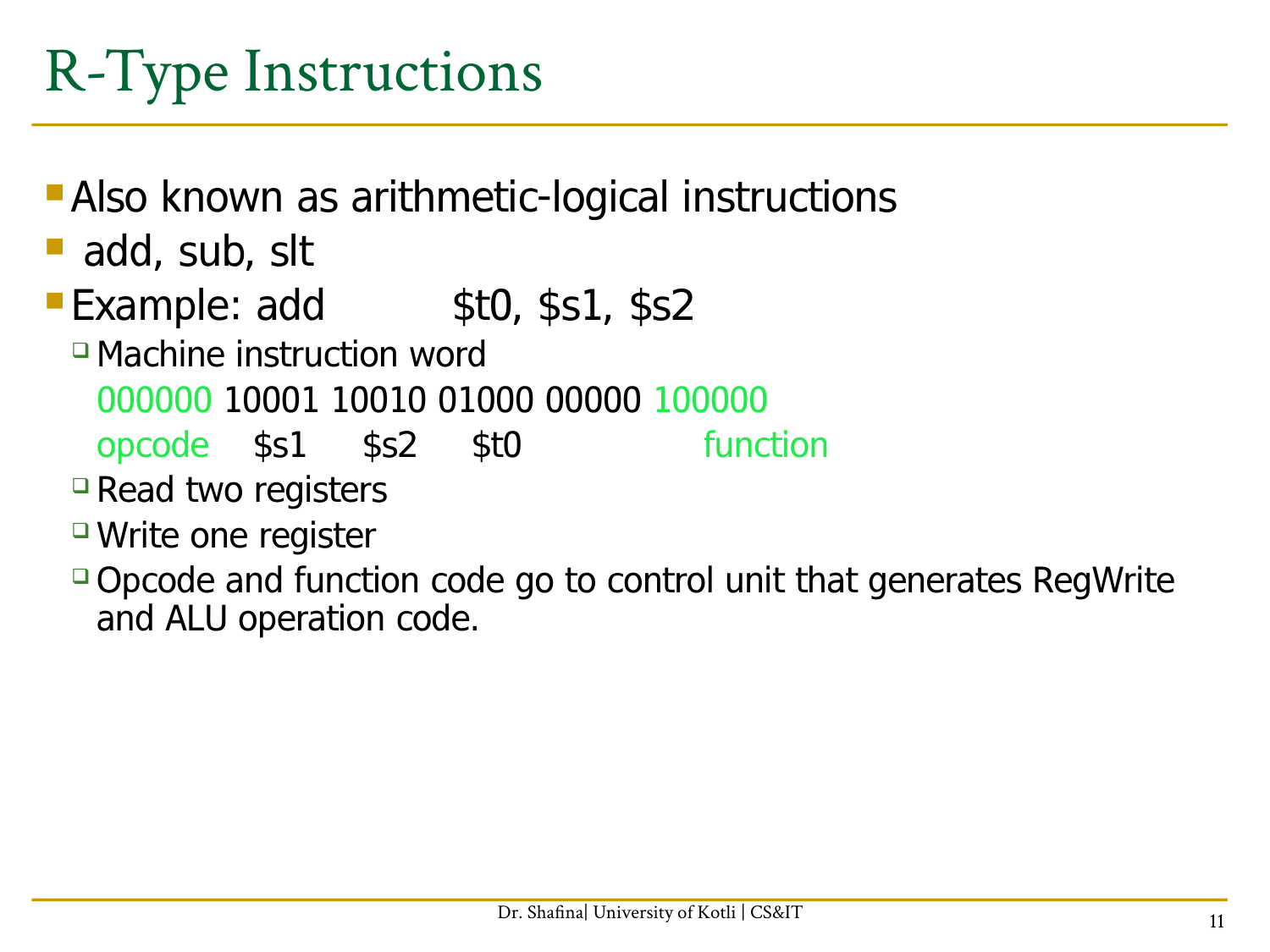

# R-Type Instructions
Also known as arithmetic-logical instructions
 add, sub, slt
Example: add	$t0, $s1, $s2
Machine instruction word
	000000 10001 10010 01000 00000 100000
	opcode    $s1     $s2     $t0	         function
Read two registers
Write one register
Opcode and function code go to control unit that generates RegWrite and ALU operation code.

Dr. Shafina| University of Kotli | CS&IT
11